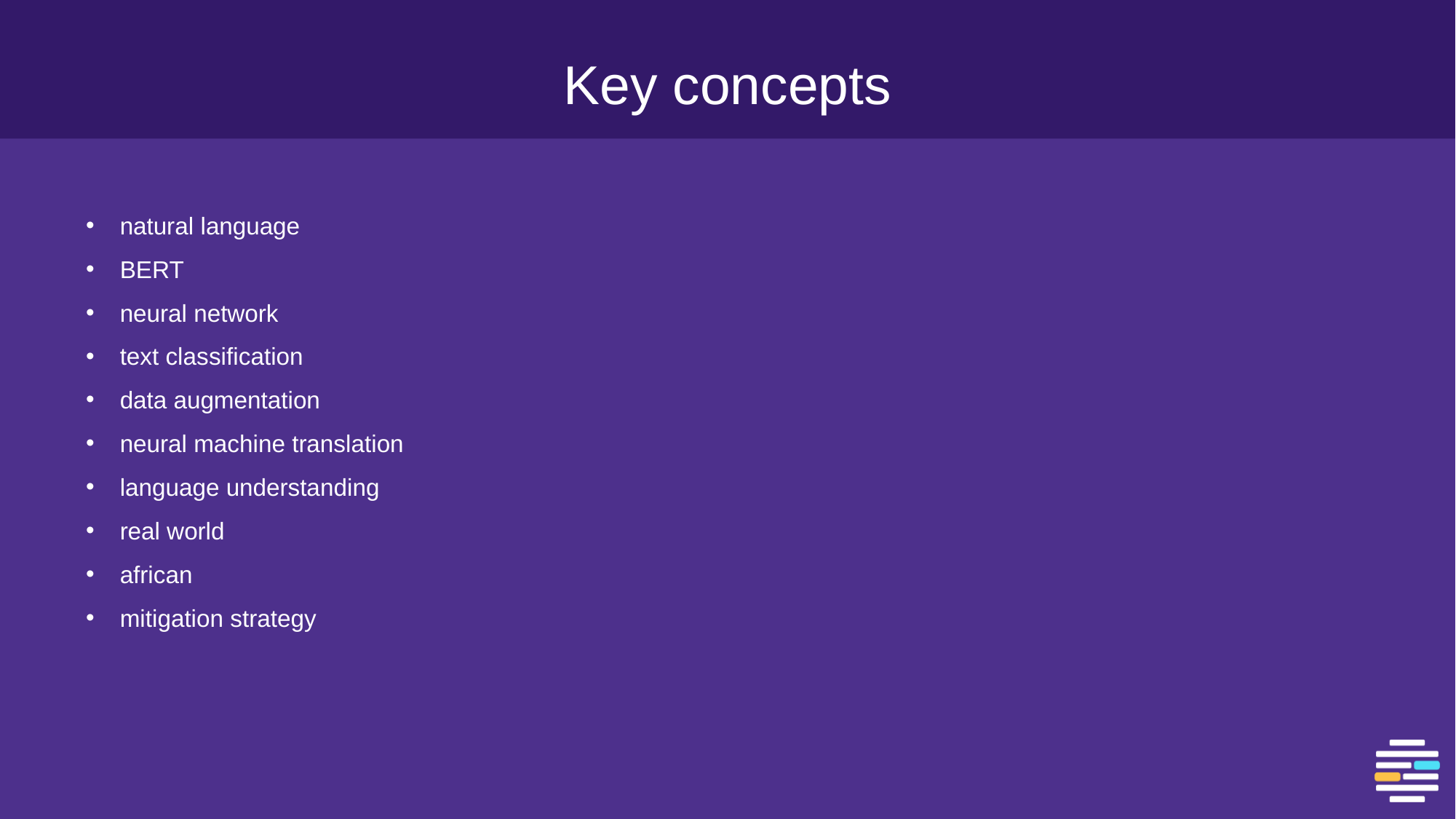

# Key concepts
natural language
BERT
neural network
text classification
data augmentation
neural machine translation
language understanding
real world
african
mitigation strategy